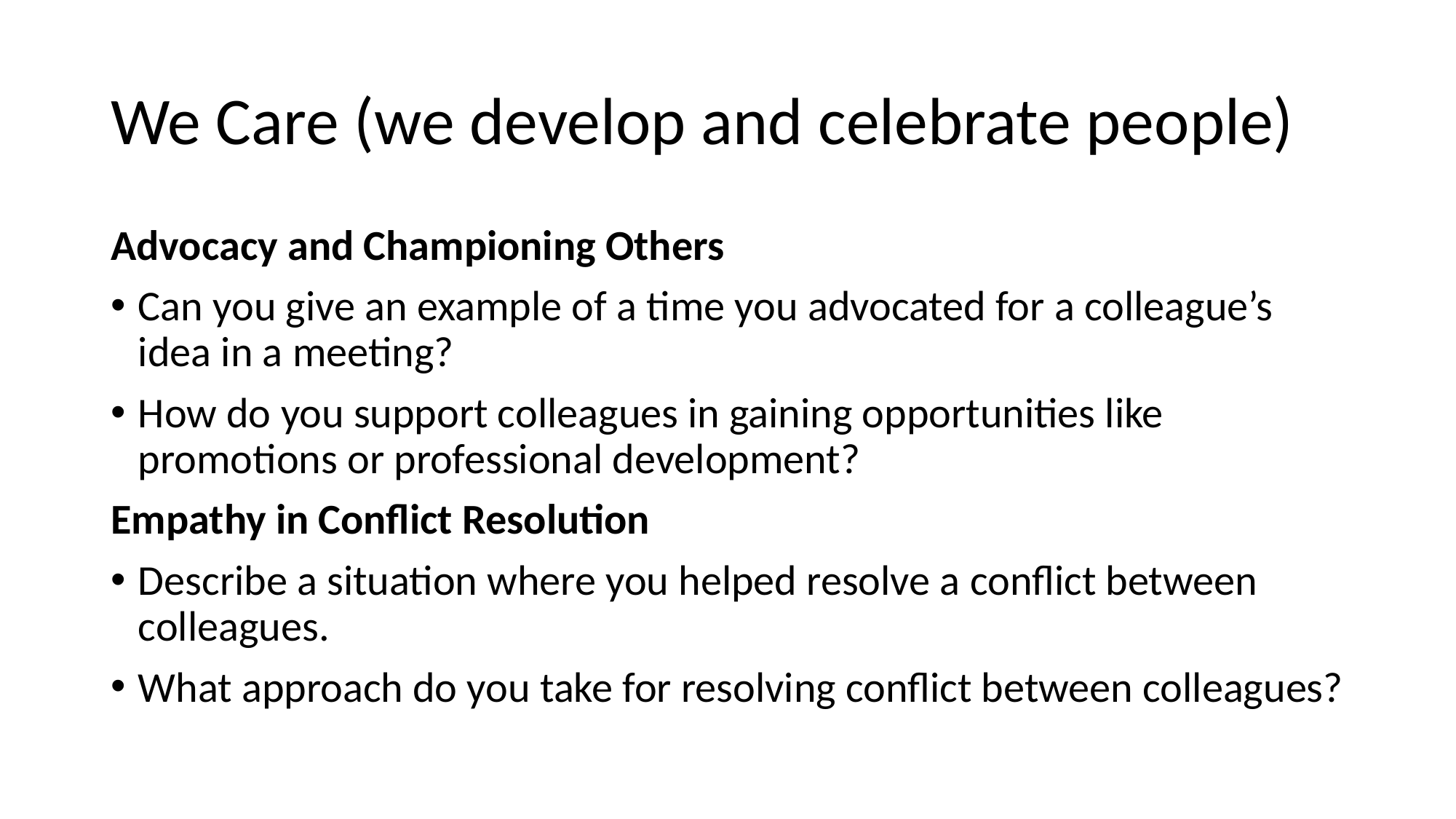

# We Care (we develop and celebrate people)
Advocacy and Championing Others
Can you give an example of a time you advocated for a colleague’s idea in a meeting?
How do you support colleagues in gaining opportunities like promotions or professional development?
Empathy in Conflict Resolution
Describe a situation where you helped resolve a conflict between colleagues.
What approach do you take for resolving conflict between colleagues?